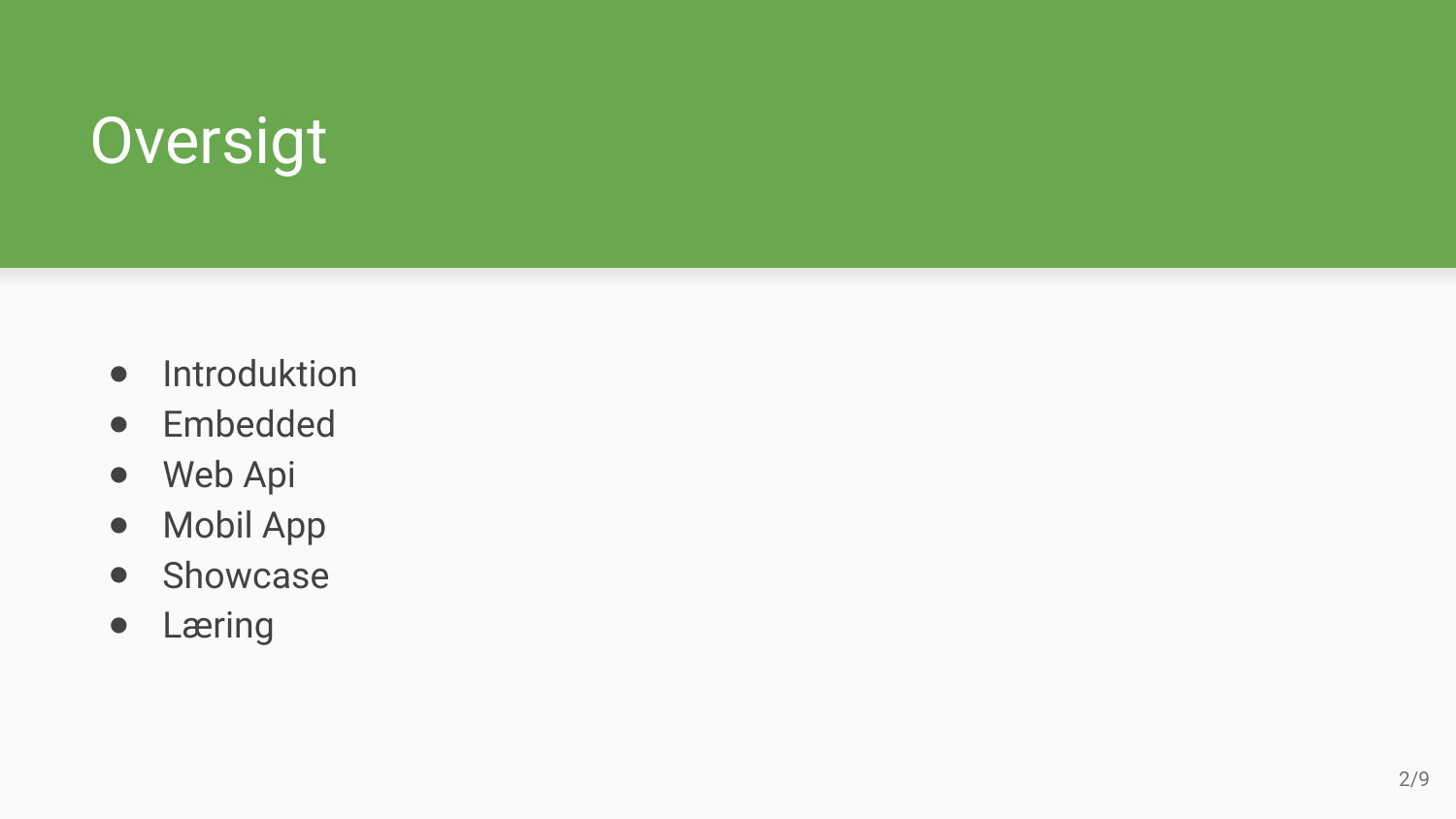

# Oversigt
Introduktion
Embedded
Web Api
Mobil App
Showcase
Læring
2/9